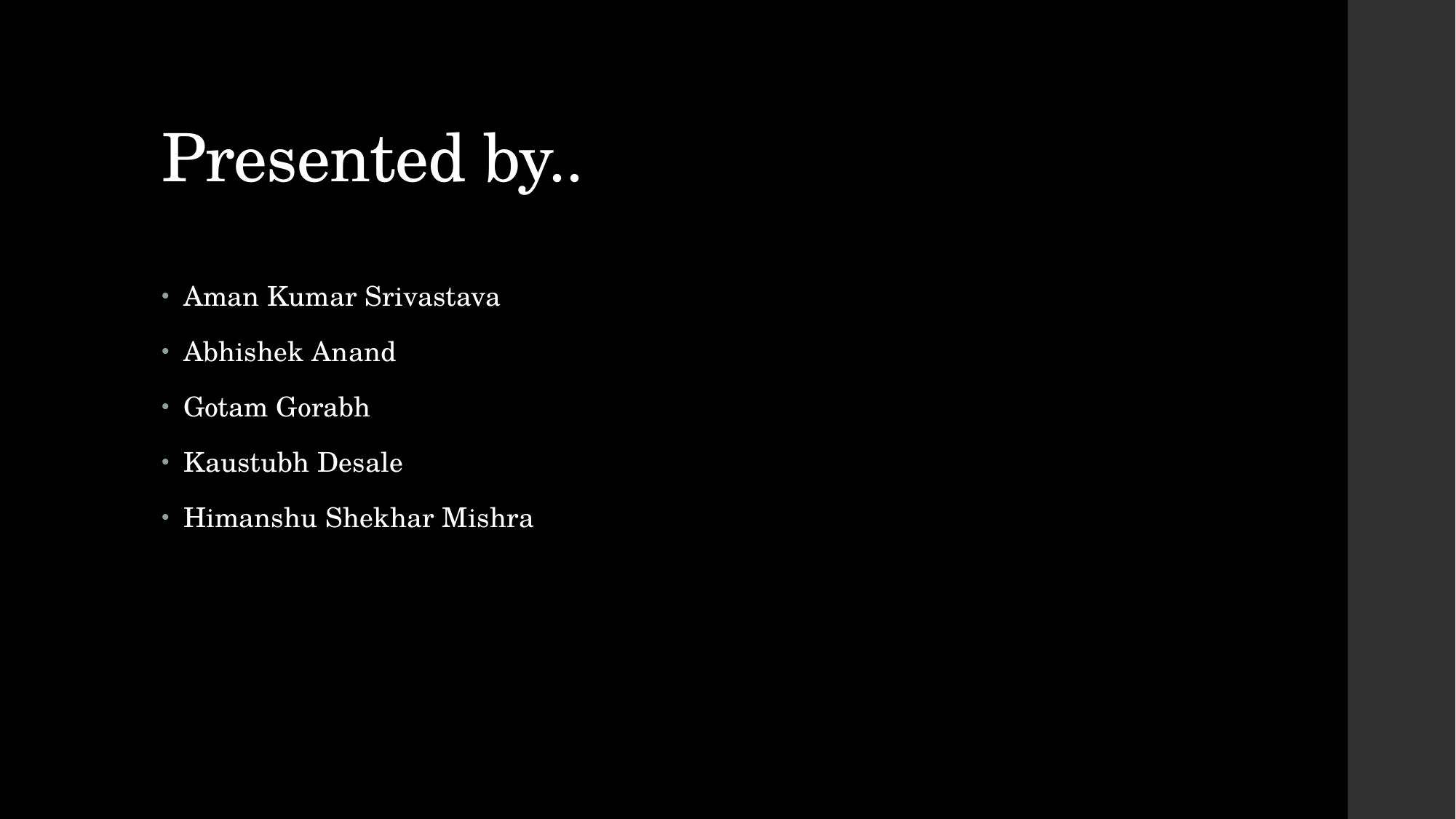

# Presented by..

Aman Kumar Srivastava
Abhishek Anand
Gotam Gorabh
Kaustubh Desale
Himanshu Shekhar Mishra